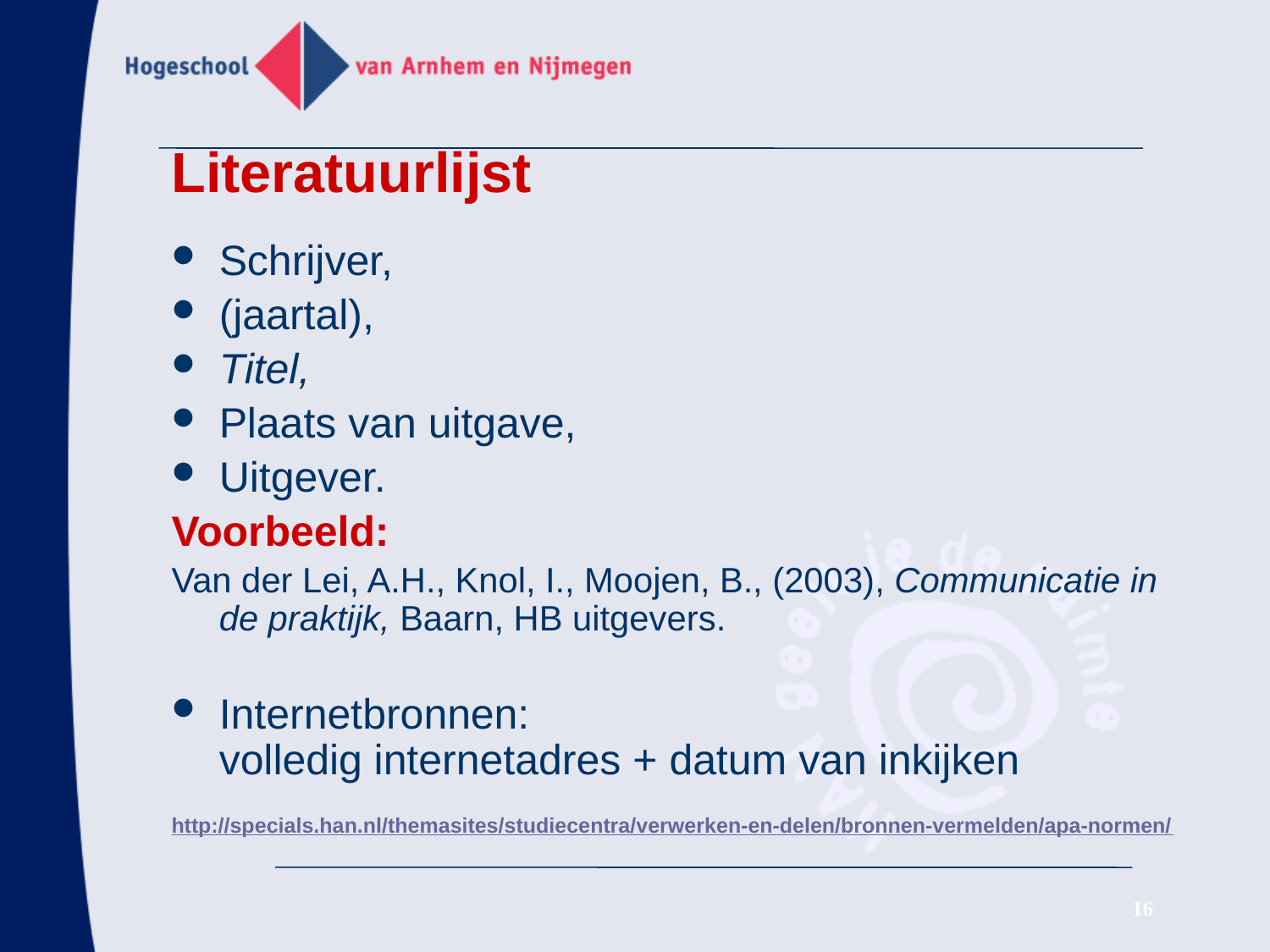

# Literatuurlijst
Schrijver,
(jaartal),
Titel,
Plaats van uitgave,
Uitgever.
Voorbeeld:
Van der Lei, A.H., Knol, I., Moojen, B., (2003), Communicatie in de praktijk, Baarn, HB uitgevers.

Internetbronnen:
volledig internetadres + datum van inkijken

http://specials.han.nl/themasites/studiecentra/verwerken-en-delen/bronnen-vermelden/apa-normen/

16